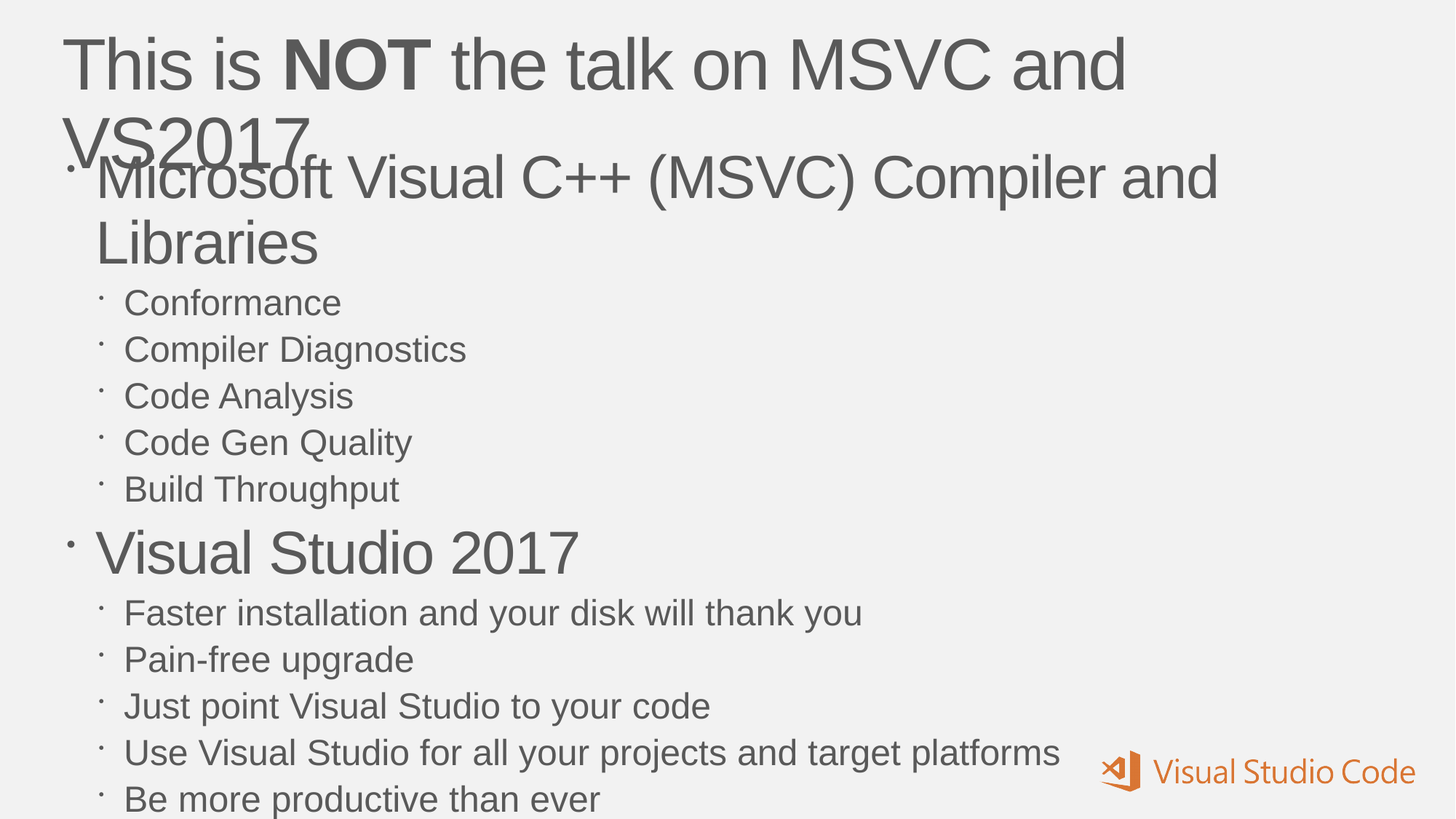

# This is NOT the talk on MSVC and VS2017
Microsoft Visual C++ (MSVC) Compiler and Libraries
Conformance
Compiler Diagnostics
Code Analysis
Code Gen Quality
Build Throughput
Visual Studio 2017
Faster installation and your disk will thank you
Pain-free upgrade
Just point Visual Studio to your code
Use Visual Studio for all your projects and target platforms
Be more productive than ever